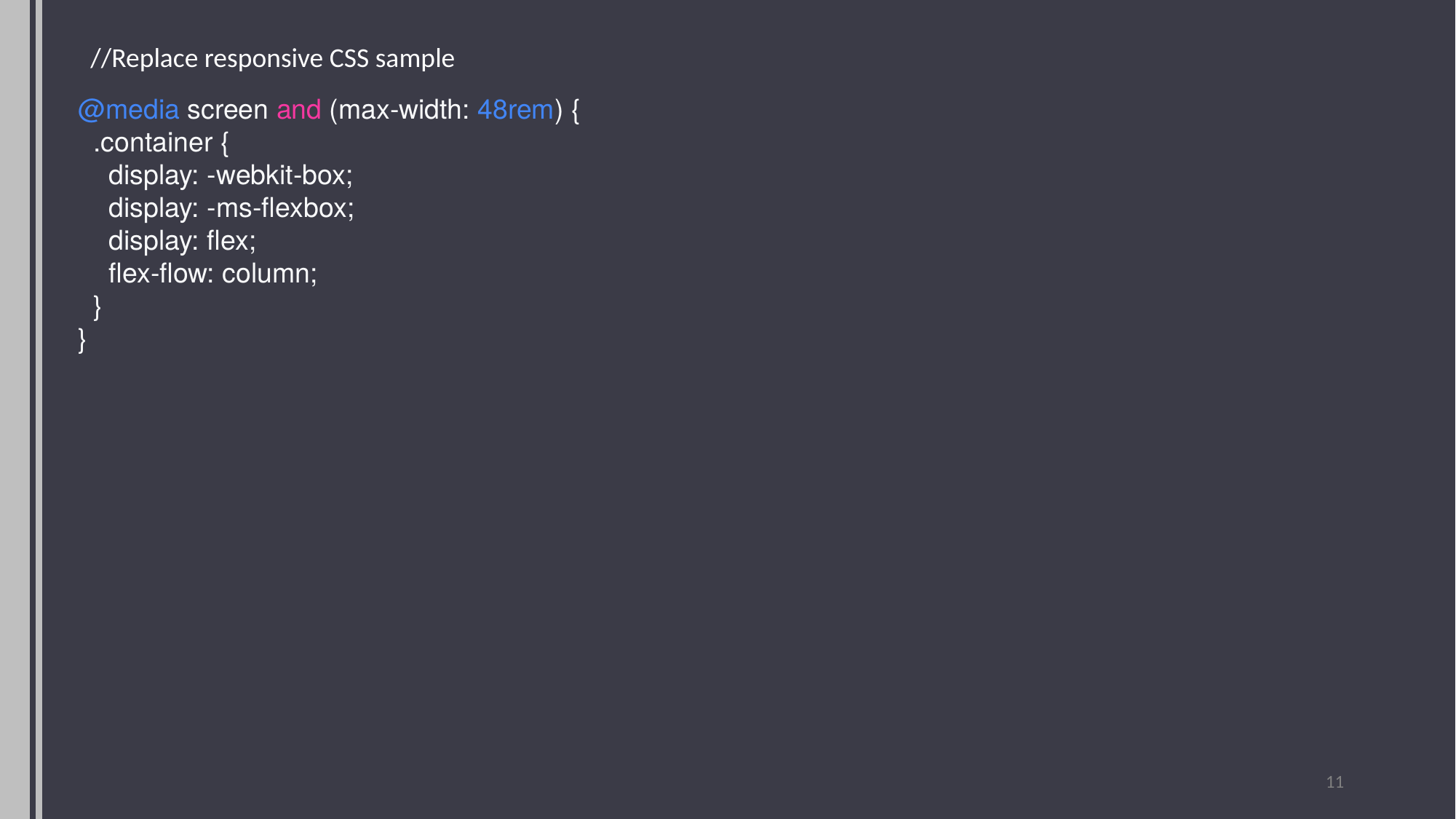

//Replace responsive CSS sample
@media screen and (max-width: 48rem) {
  .container {
    display: -webkit-box;
    display: -ms-flexbox;
    display: flex;
    flex-flow: column;
  }
}
11